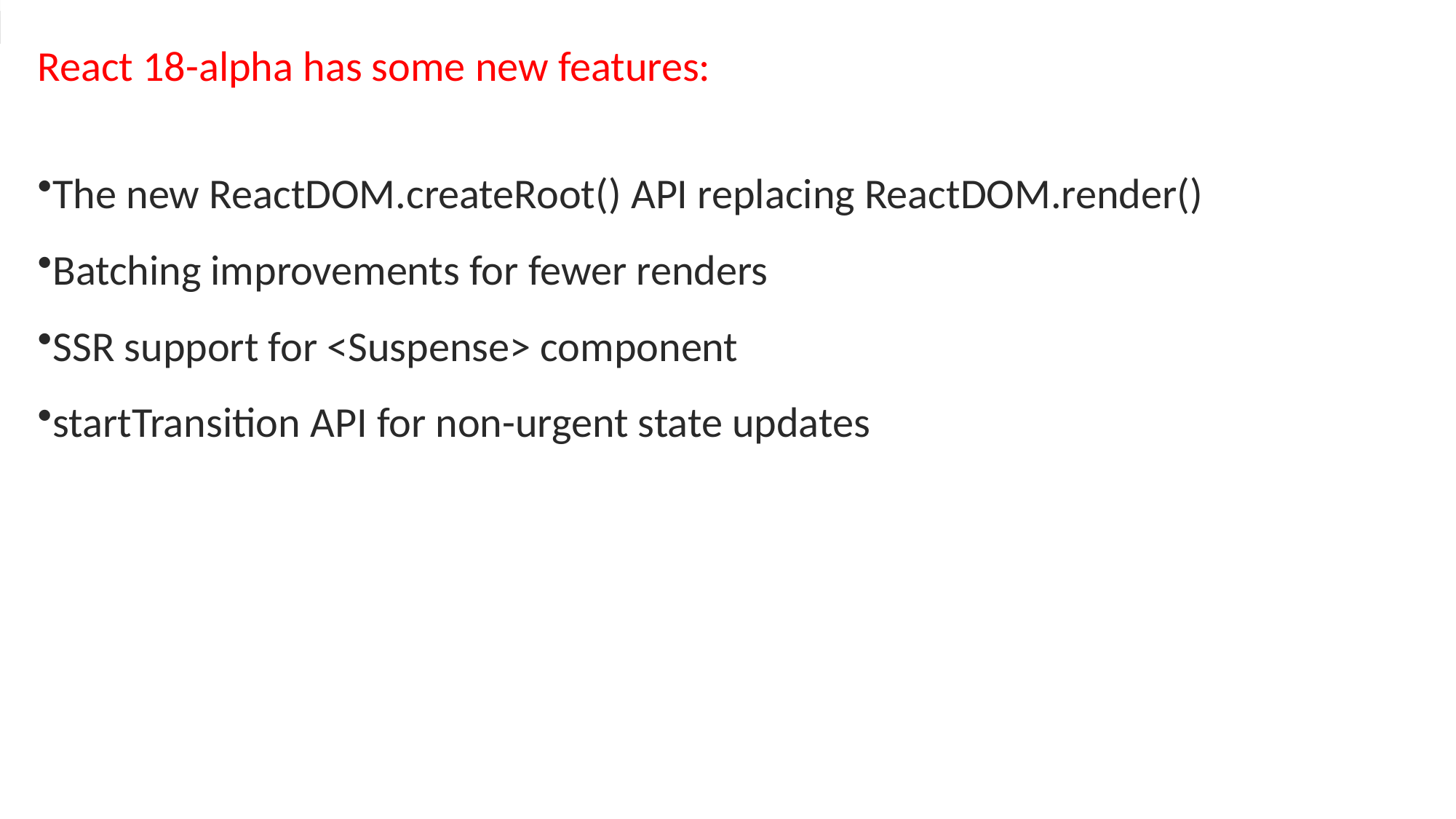

React 18-alpha has some new features:

The new ReactDOM.createRoot() API replacing ReactDOM.render()
Batching improvements for fewer renders
SSR support for <Suspense> component
startTransition API for non-urgent state updates